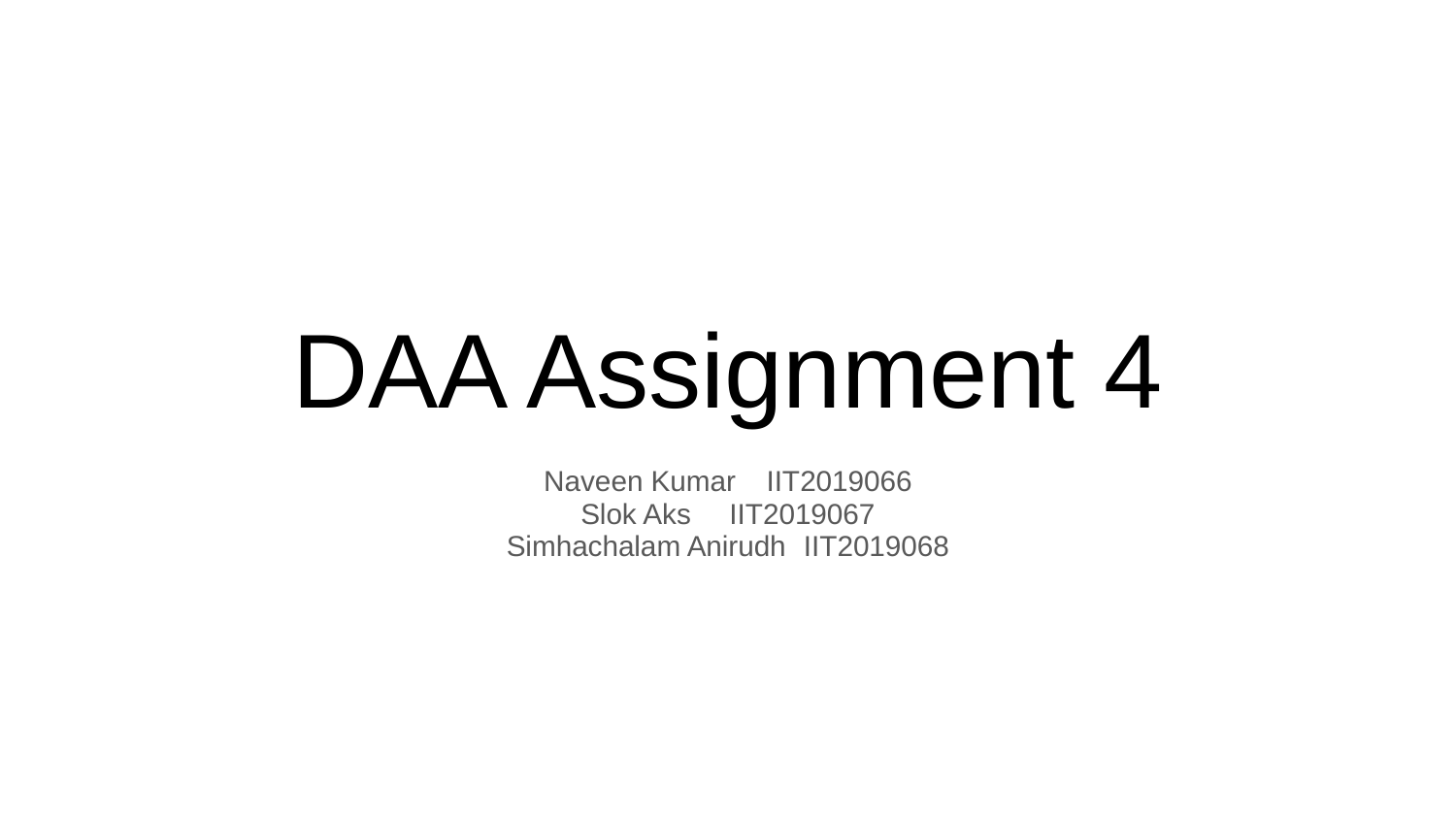

# DAA Assignment 4
Naveen Kumar 			IIT2019066
Slok Aks 				IIT2019067
Simhachalam Anirudh 	IIT2019068